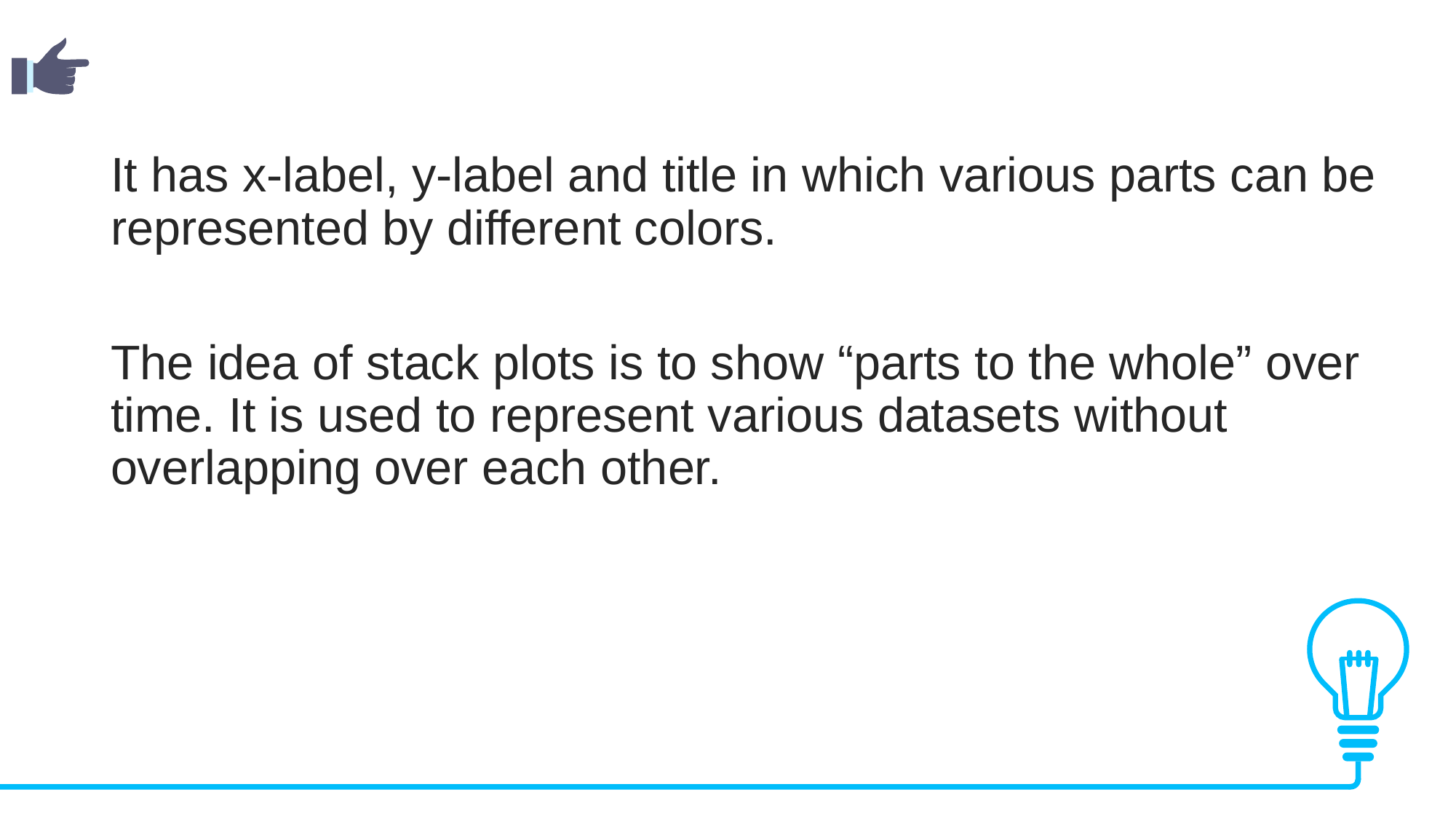

It has x-label, y-label and title in which various parts can be represented by different colors.

The idea of stack plots is to show “parts to the whole” over time. It is used to represent various datasets without overlapping over each other.